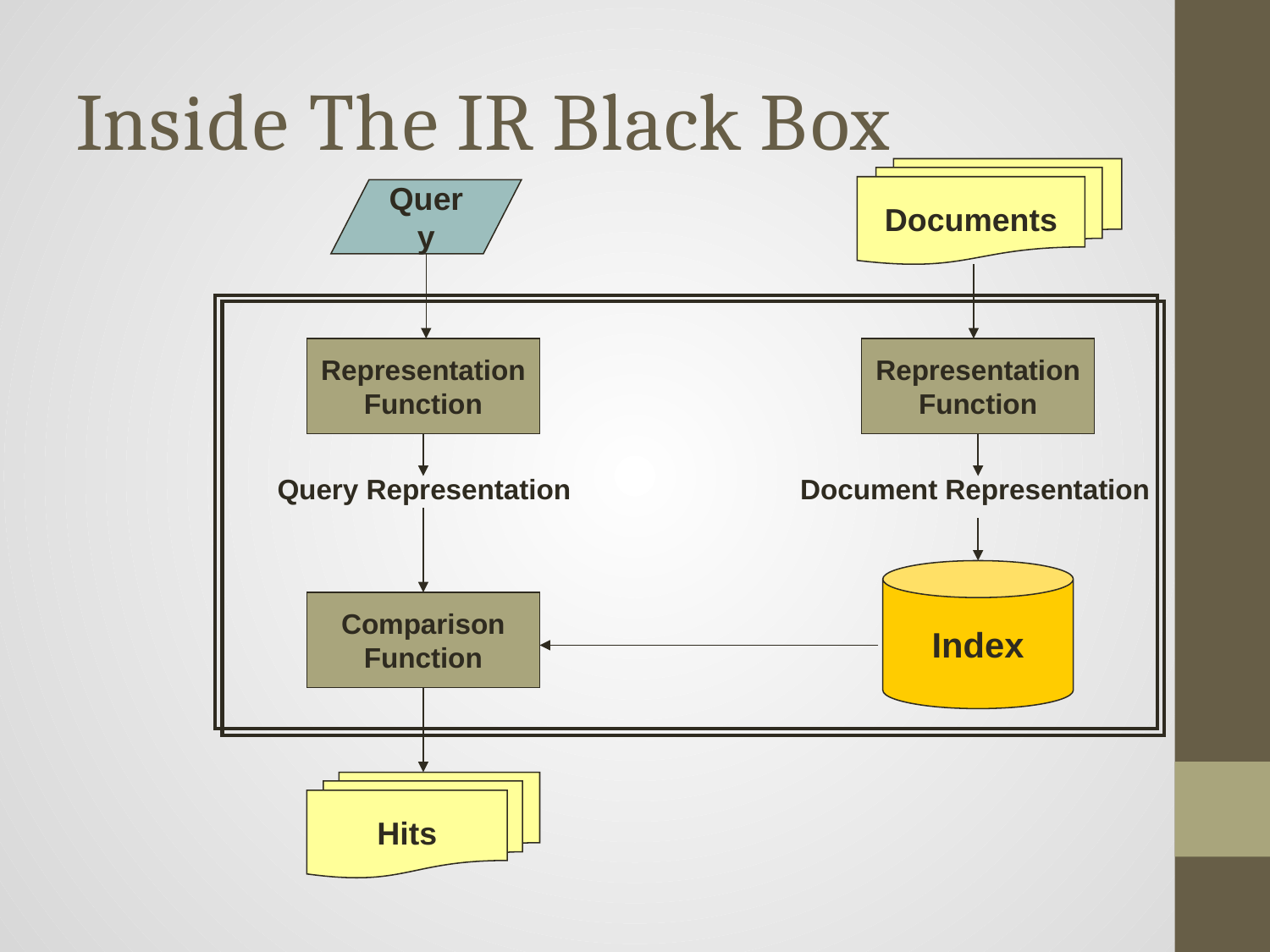

# Inside The IR Black Box
Documents
Query

Representation
Function
Representation
Function
Query Representation
Document Representation
Index
Comparison
Function
Hits